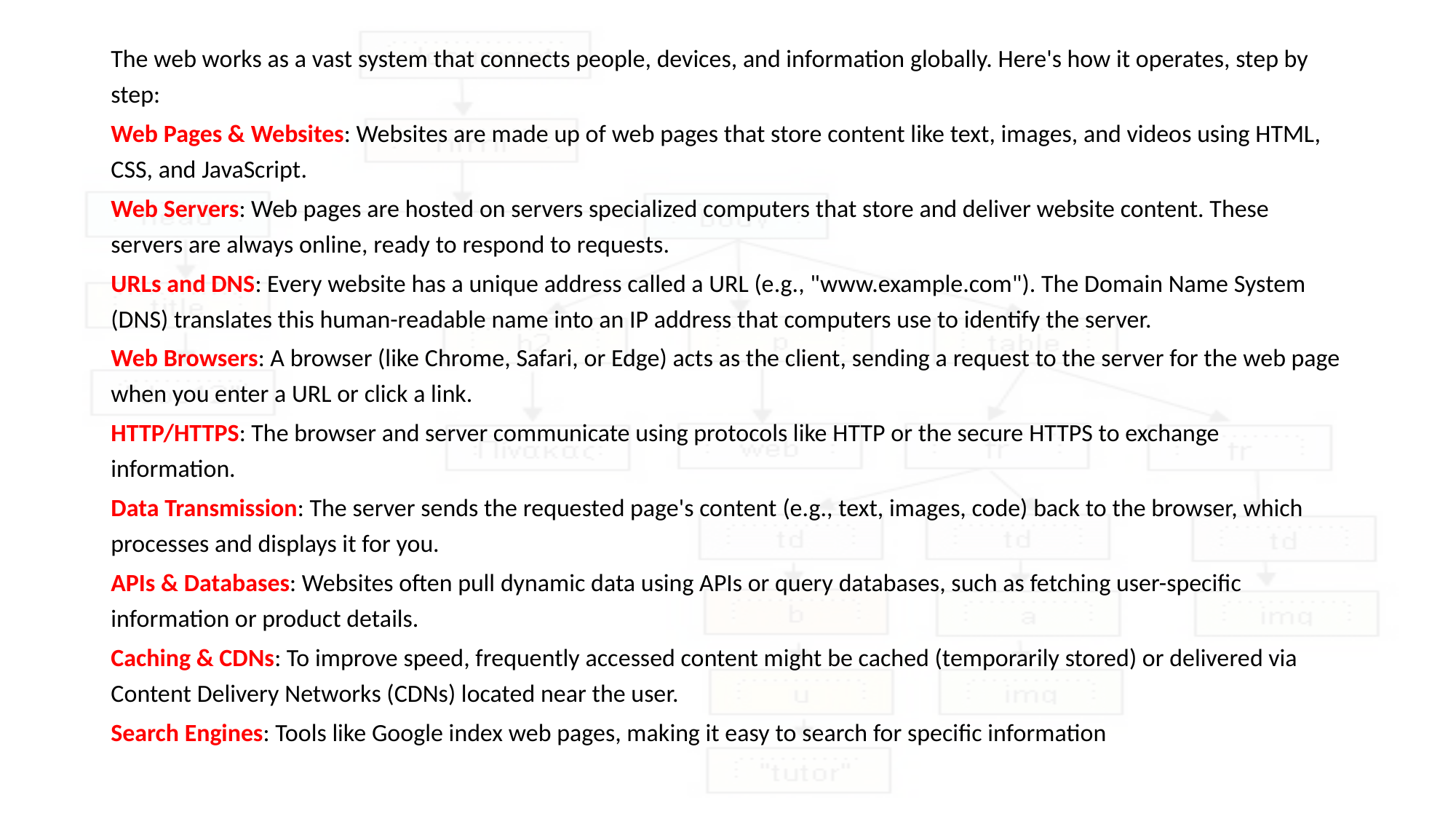

The web works as a vast system that connects people, devices, and information globally. Here's how it operates, step by step:
Web Pages & Websites: Websites are made up of web pages that store content like text, images, and videos using HTML, CSS, and JavaScript.
Web Servers: Web pages are hosted on servers specialized computers that store and deliver website content. These servers are always online, ready to respond to requests.
URLs and DNS: Every website has a unique address called a URL (e.g., "www.example.com"). The Domain Name System (DNS) translates this human-readable name into an IP address that computers use to identify the server.
Web Browsers: A browser (like Chrome, Safari, or Edge) acts as the client, sending a request to the server for the web page when you enter a URL or click a link.
HTTP/HTTPS: The browser and server communicate using protocols like HTTP or the secure HTTPS to exchange information.
Data Transmission: The server sends the requested page's content (e.g., text, images, code) back to the browser, which processes and displays it for you.
APIs & Databases: Websites often pull dynamic data using APIs or query databases, such as fetching user-specific information or product details.
Caching & CDNs: To improve speed, frequently accessed content might be cached (temporarily stored) or delivered via Content Delivery Networks (CDNs) located near the user.
Search Engines: Tools like Google index web pages, making it easy to search for specific information